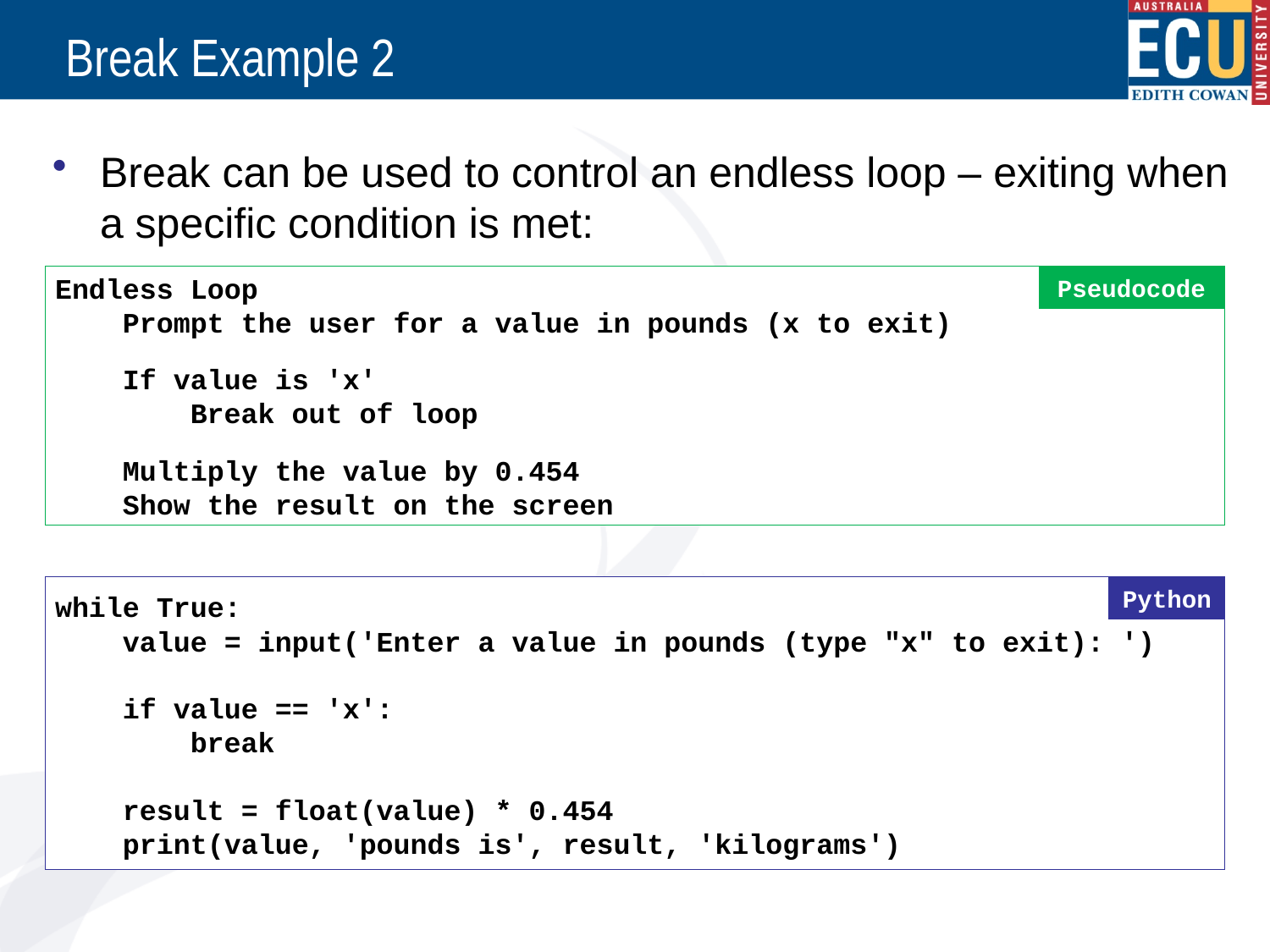

# Break Example 2
Break can be used to control an endless loop – exiting when a specific condition is met:

Endless Loop
    Prompt the user for a value in pounds (x to exit)

    If value is 'x'
        Break out of loop

    Multiply the value by 0.454
    Show the result on the screen
Pseudocode
while True:
    value = input('Enter a value in pounds (type "x" to exit): ')

    if value == 'x':
        break

    result = float(value) * 0.454
    print(value, 'pounds is', result, 'kilograms')
Python